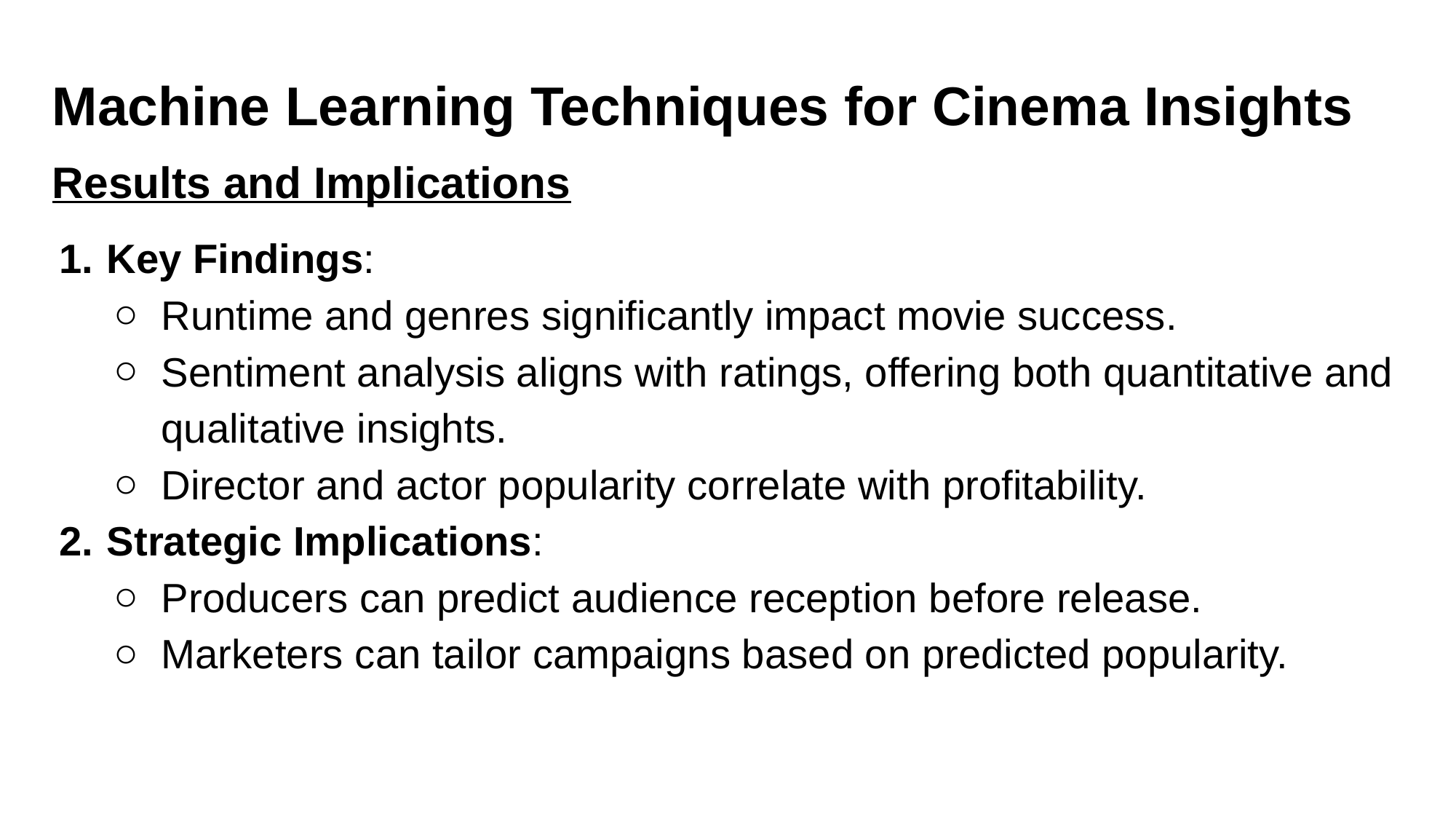

# Machine Learning Techniques for Cinema Insights
Results and Implications
Key Findings:
Runtime and genres significantly impact movie success.
Sentiment analysis aligns with ratings, offering both quantitative and qualitative insights.
Director and actor popularity correlate with profitability.
Strategic Implications:
Producers can predict audience reception before release.
Marketers can tailor campaigns based on predicted popularity.